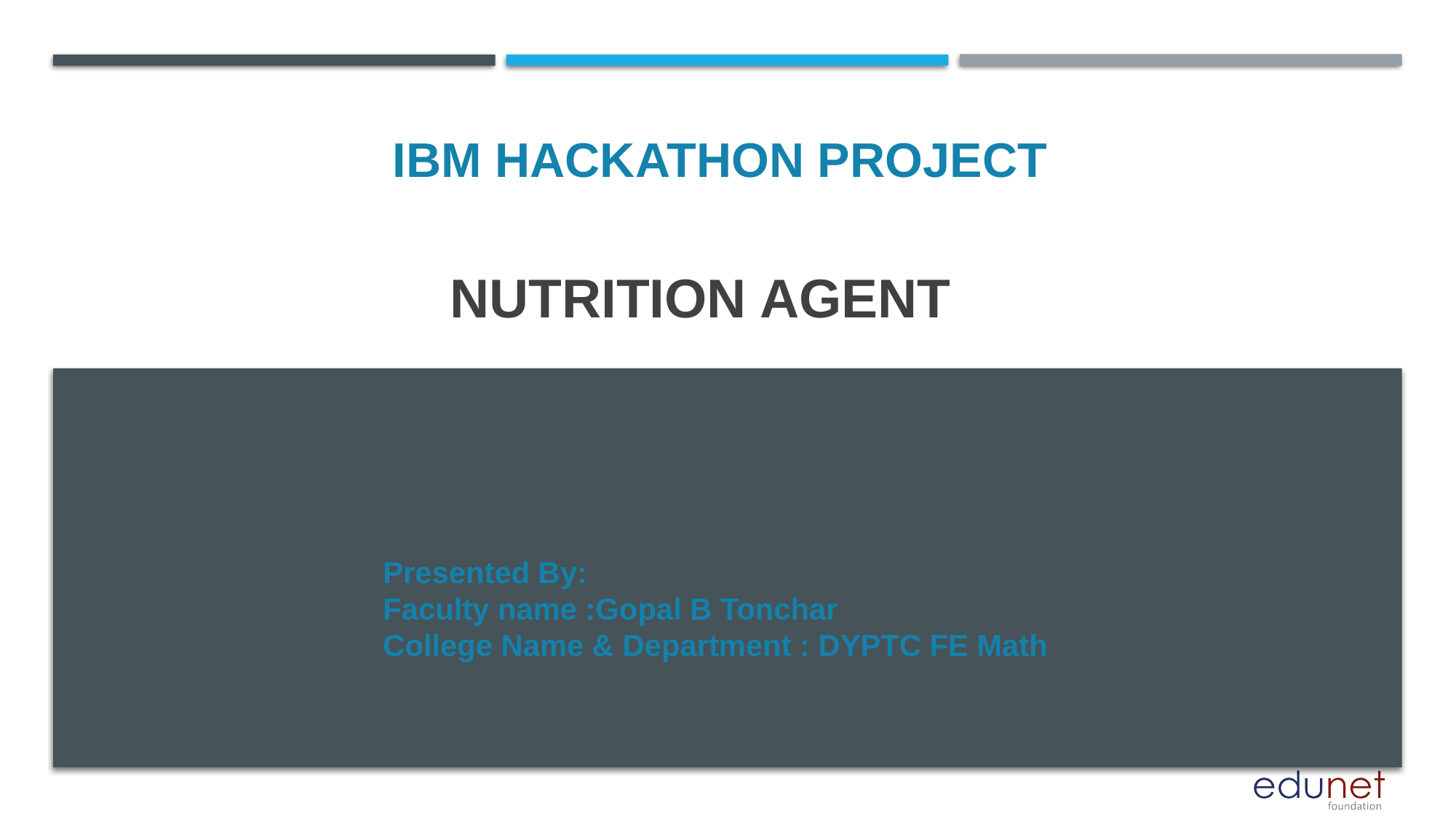

IBM HACKATHON PROJECT
# Nutrition Agent
Presented By:
Faculty name :Gopal B Tonchar
College Name & Department : DYPTC FE Math